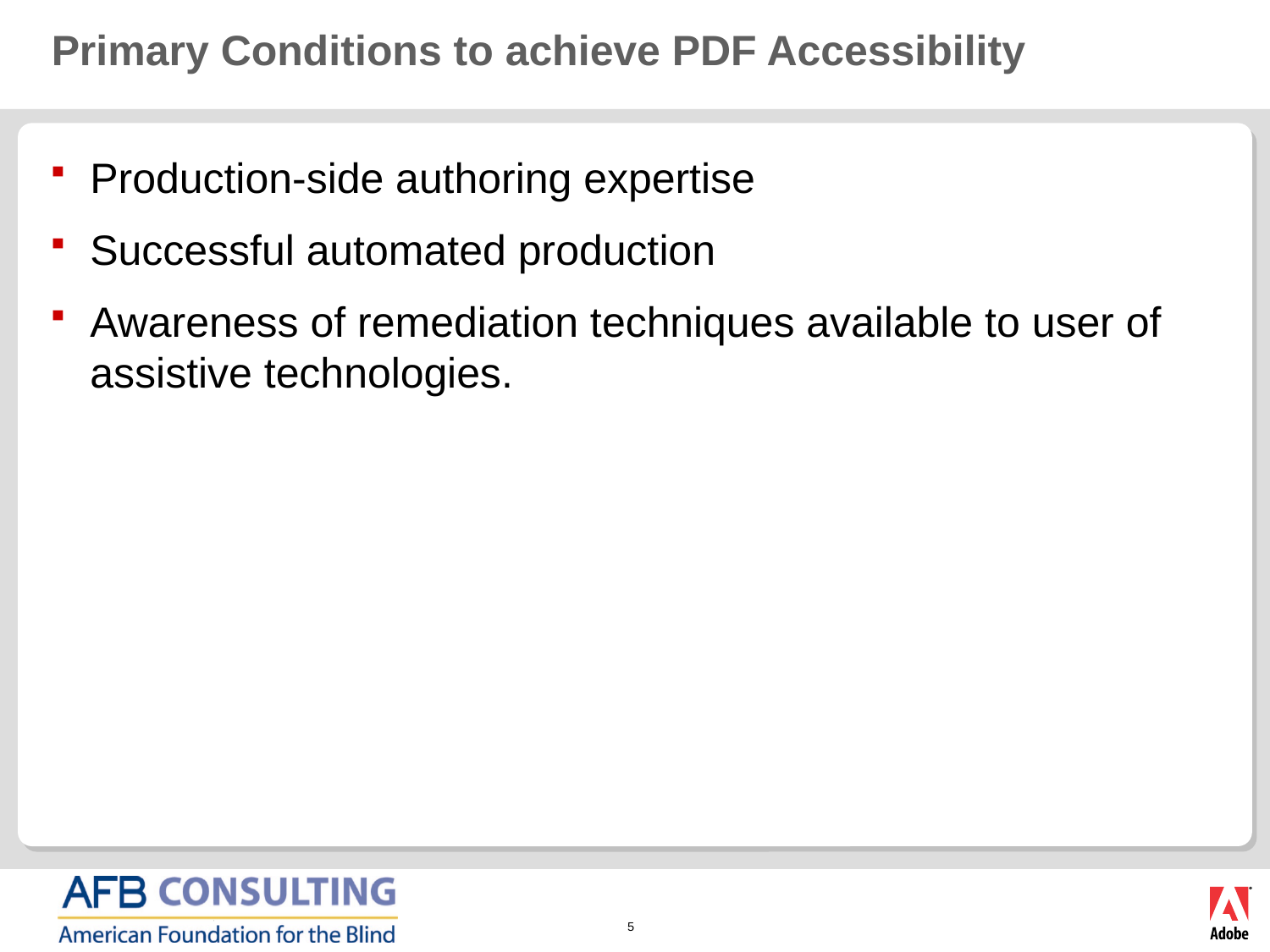

# Primary Conditions to achieve PDF Accessibility
Production-side authoring expertise
Successful automated production
Awareness of remediation techniques available to user of assistive technologies.

5